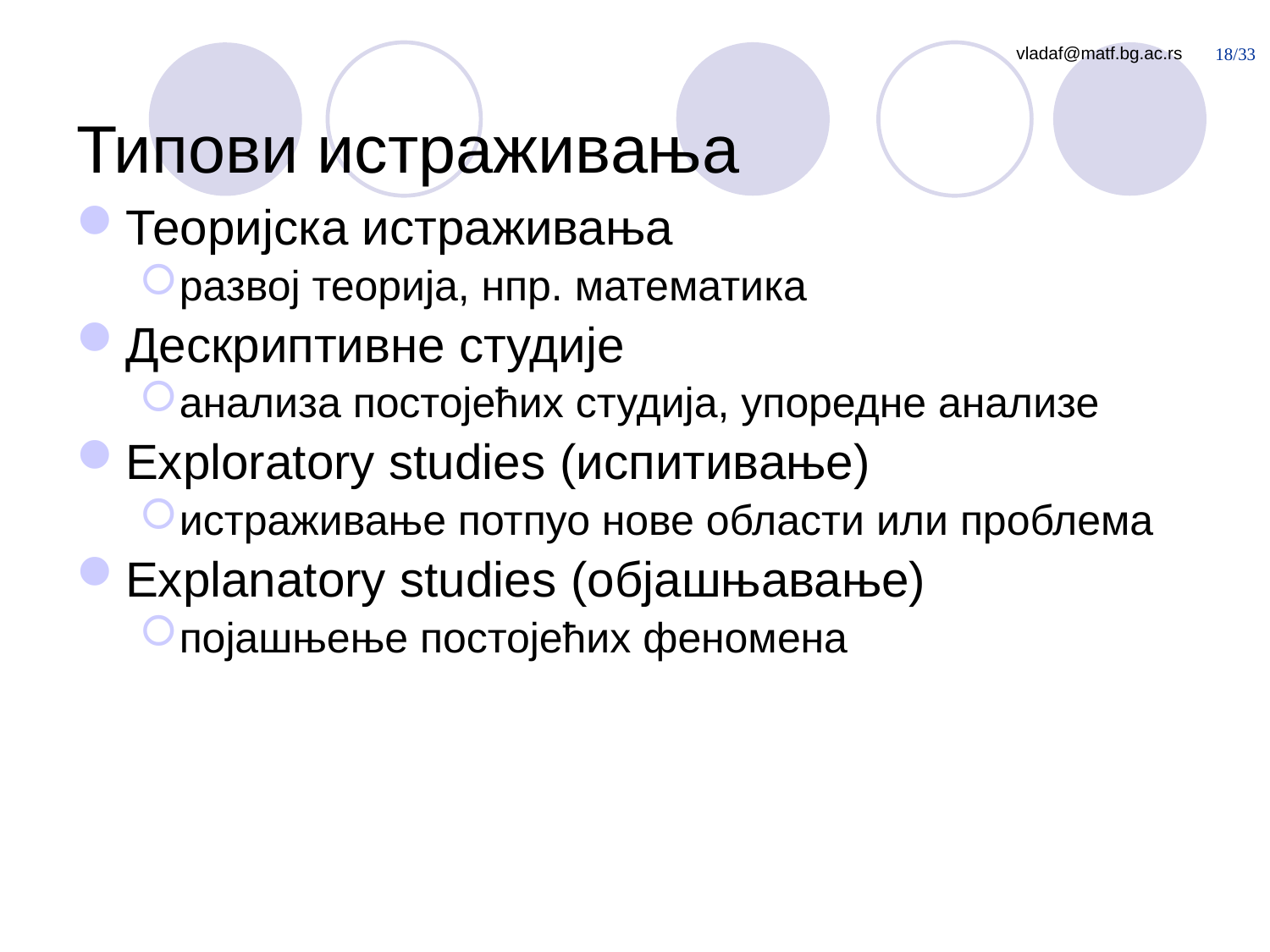

# Типови истраживања
Теоријска истраживања
развој теорија, нпр. математика
Дескриптивне студије
анализа постојећих студија, упоредне анализе
Exploratory studies (испитивање)
истраживање потпуо нове области или проблема
Explanatory studies (објашњавање)
појашњење постојећих феномена